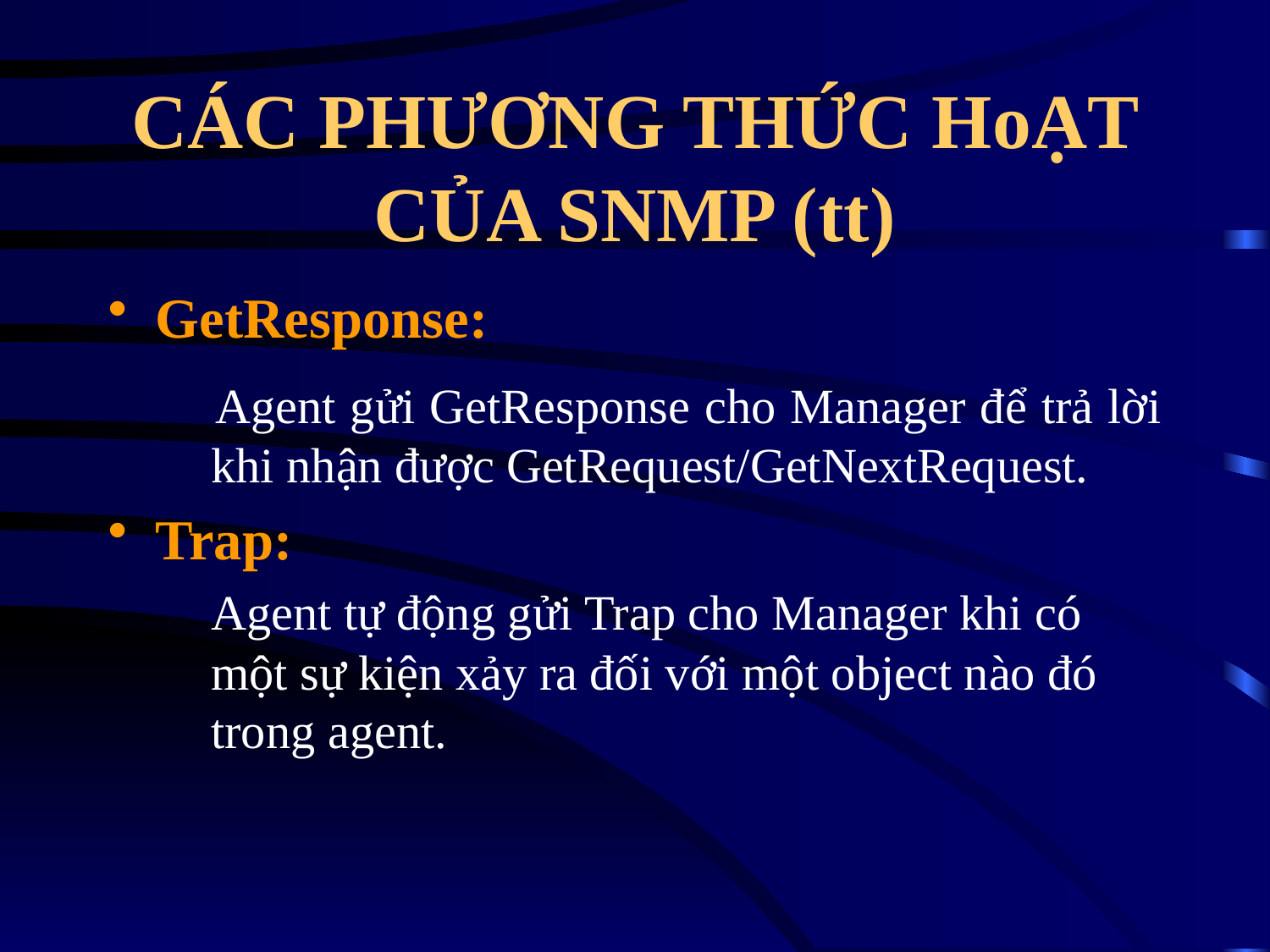

# CÁC PHƯƠNG THỨC HoẠT CỦA SNMP (tt)
GetResponse:
   Agent gửi GetResponse cho Manager để trả lời khi nhận được GetRequest/GetNextRequest.
Trap:
	Agent tự động gửi Trap cho Manager khi có một sự kiện xảy ra đối với một object nào đó trong agent.